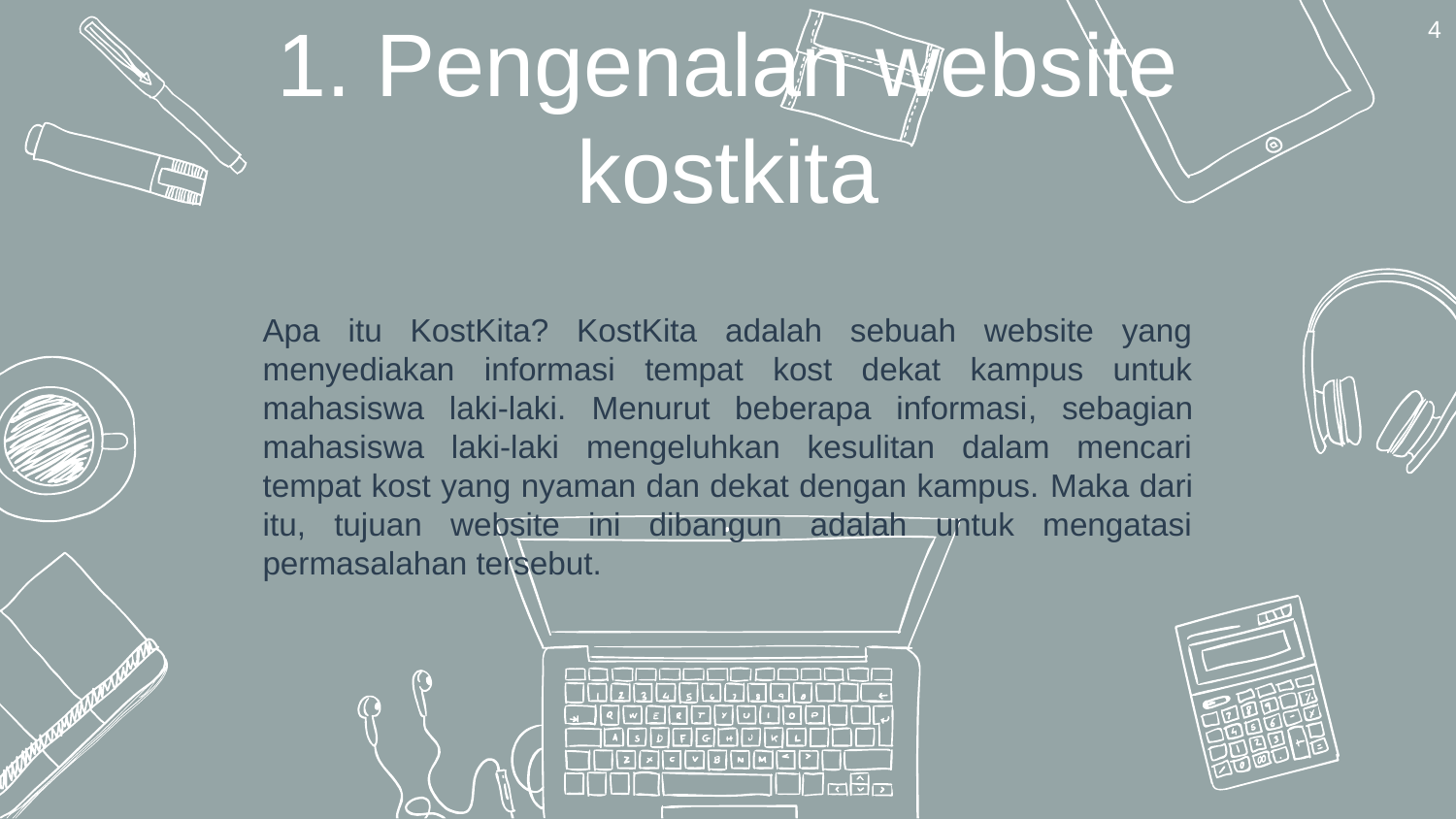

4
# 1. Pengenalan website kostkita
Apa itu KostKita? KostKita adalah sebuah website yang menyediakan informasi tempat kost dekat kampus untuk mahasiswa laki-laki. Menurut beberapa informasi, sebagian mahasiswa laki-laki mengeluhkan kesulitan dalam mencari tempat kost yang nyaman dan dekat dengan kampus. Maka dari itu, tujuan website ini dibangun adalah untuk mengatasi permasalahan tersebut.